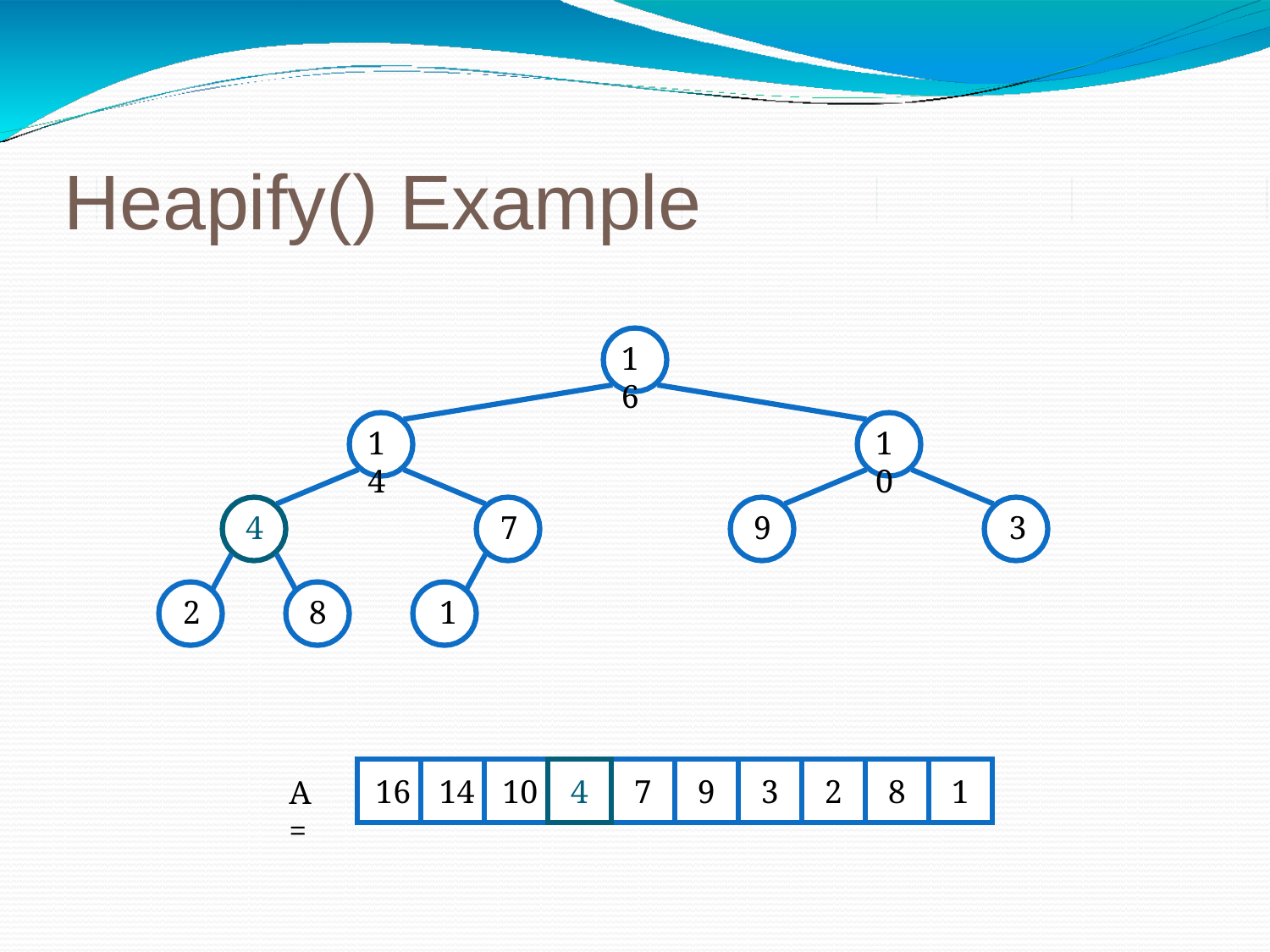

# Heapify() Example

16

14
10

4
7
9
3

2
8
1
| 16 | 14 | 10 | 4 | 7 | 9 | 3 | 2 | 8 | 1 |
| --- | --- | --- | --- | --- | --- | --- | --- | --- | --- |
A =